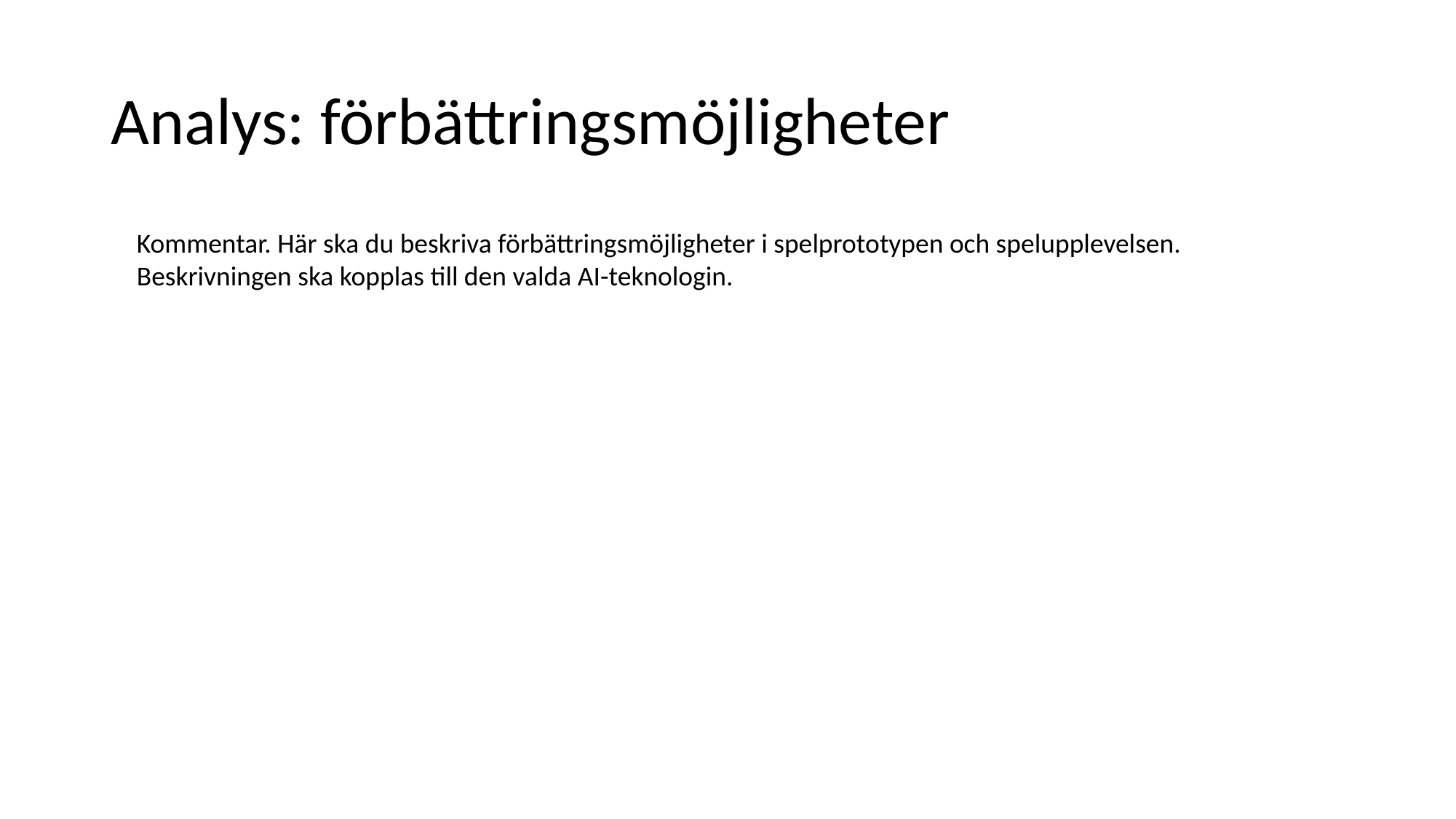

# Analys: förbättringsmöjligheter
Kommentar. Här ska du beskriva förbättringsmöjligheter i spelprototypen och spelupplevelsen. Beskrivningen ska kopplas till den valda AI-teknologin.